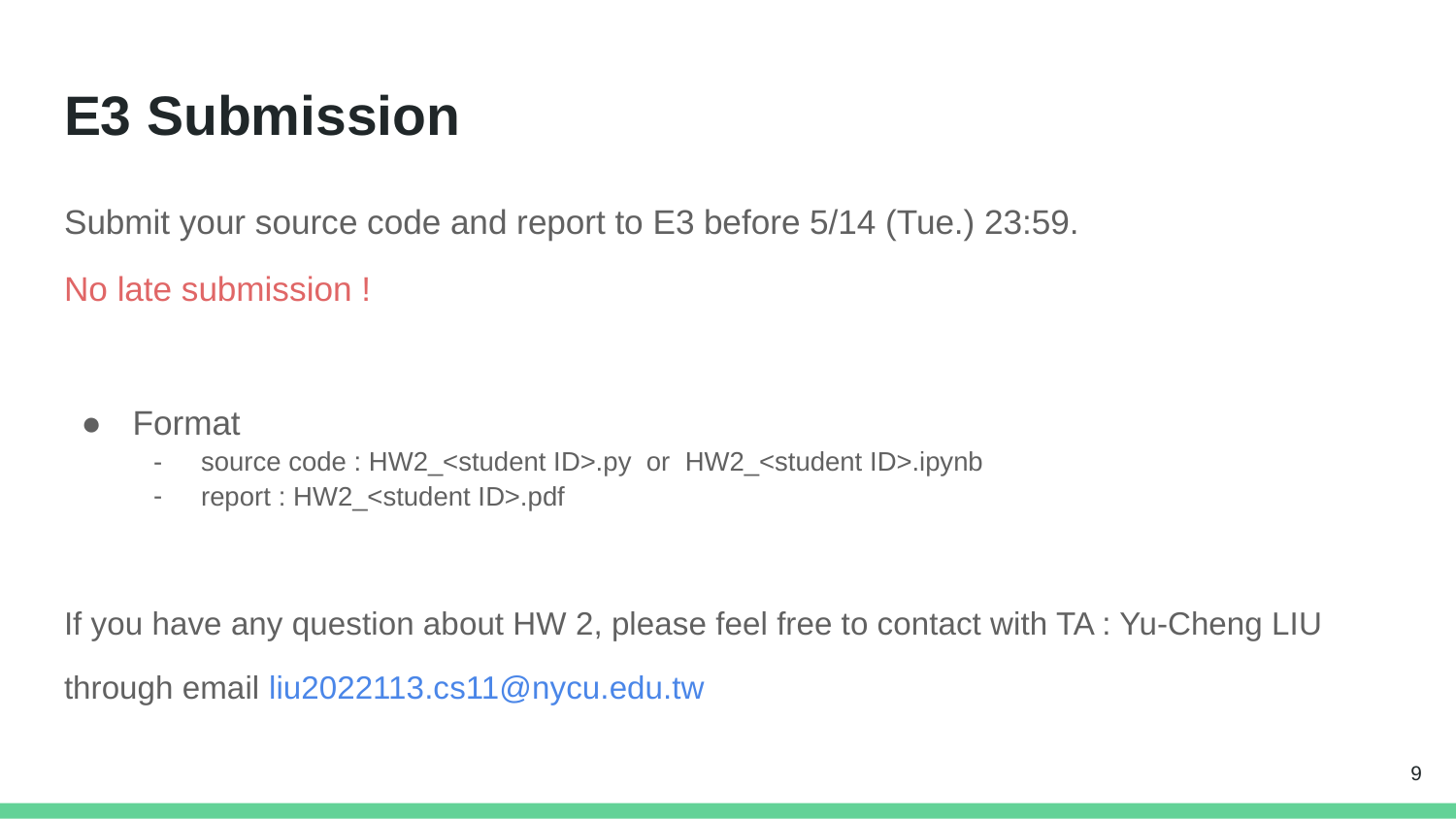

# E3 Submission
Submit your source code and report to E3 before 5/14 (Tue.) 23:59.
No late submission !

Format
source code : HW2_<student ID>.py  or  HW2_<student ID>.ipynb
report : HW2_<student ID>.pdf

If you have any question about HW 2, please feel free to contact with TA : Yu-Cheng LIU
through email liu2022113.cs11@nycu.edu.tw
9